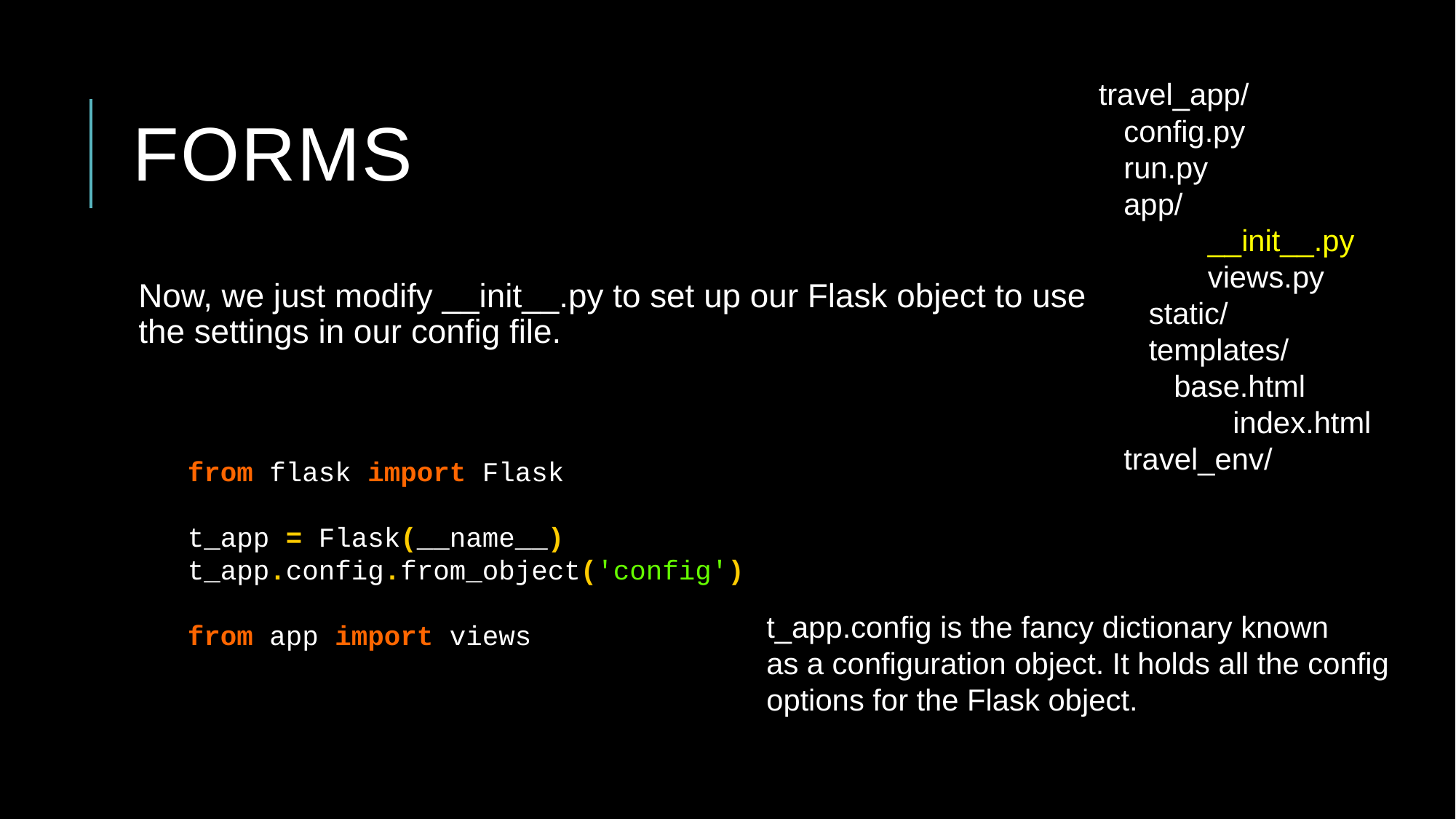

# forms
travel_app/
   config.py
   run.py
   app/
	__init__.py
	views.py
      static/
      templates/
         base.html
	   index.html
   travel_env/

Now, we just modify __init__.py to set up our Flask object to use
the settings in our config file.
from flask import Flask
t_app = Flask(__name__) t_app.config.from_object('config')
from app import views
t_app.config is the fancy dictionary known
as a configuration object. It holds all the config
options for the Flask object.